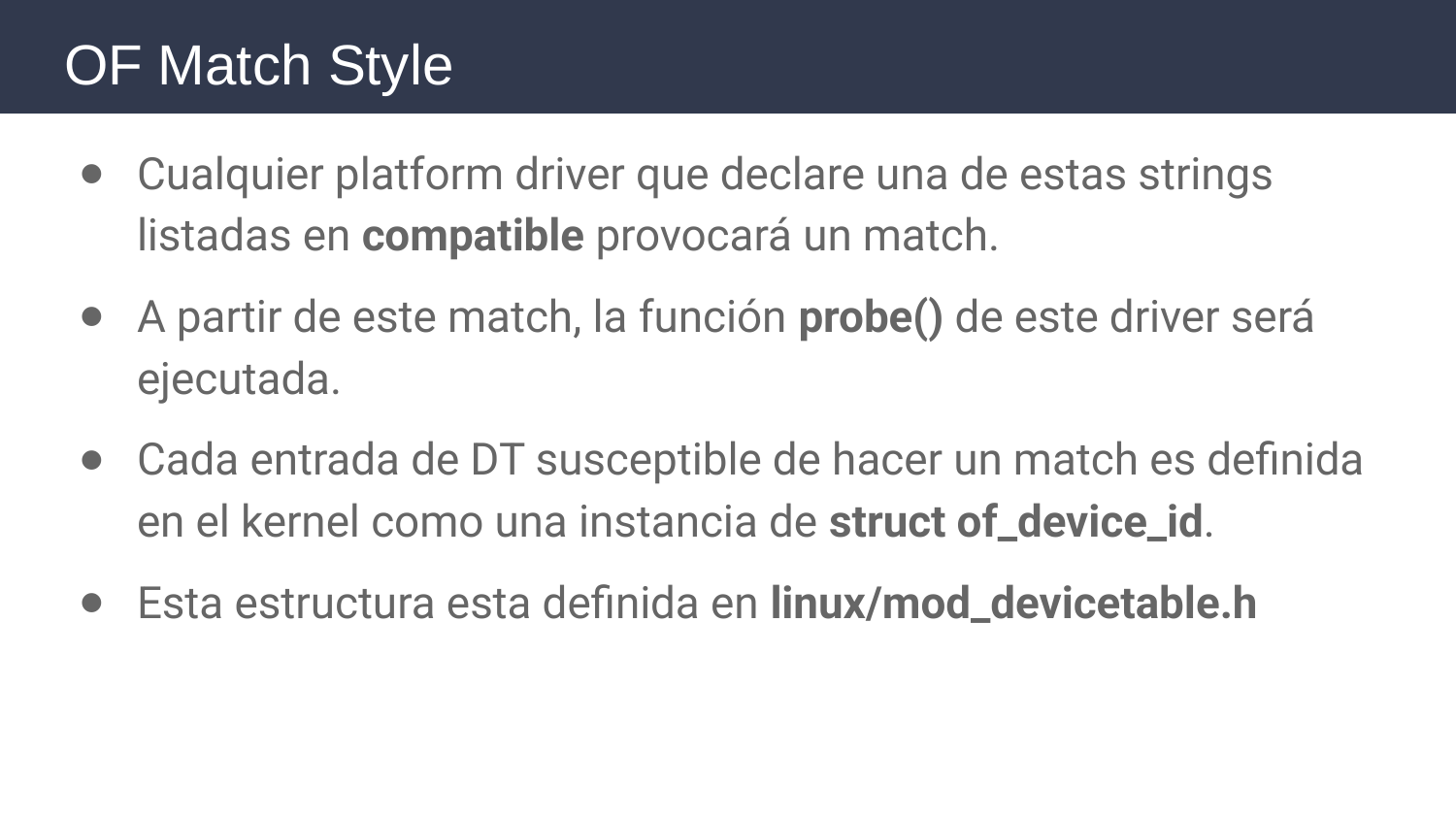

# OF Match Style

Cualquier platform driver que declare una de estas strings listadas en compatible provocará un match.
A partir de este match, la función probe() de este driver será ejecutada.
Cada entrada de DT susceptible de hacer un match es definida en el kernel como una instancia de struct of_device_id.
Esta estructura esta definida en linux/mod_devicetable.h